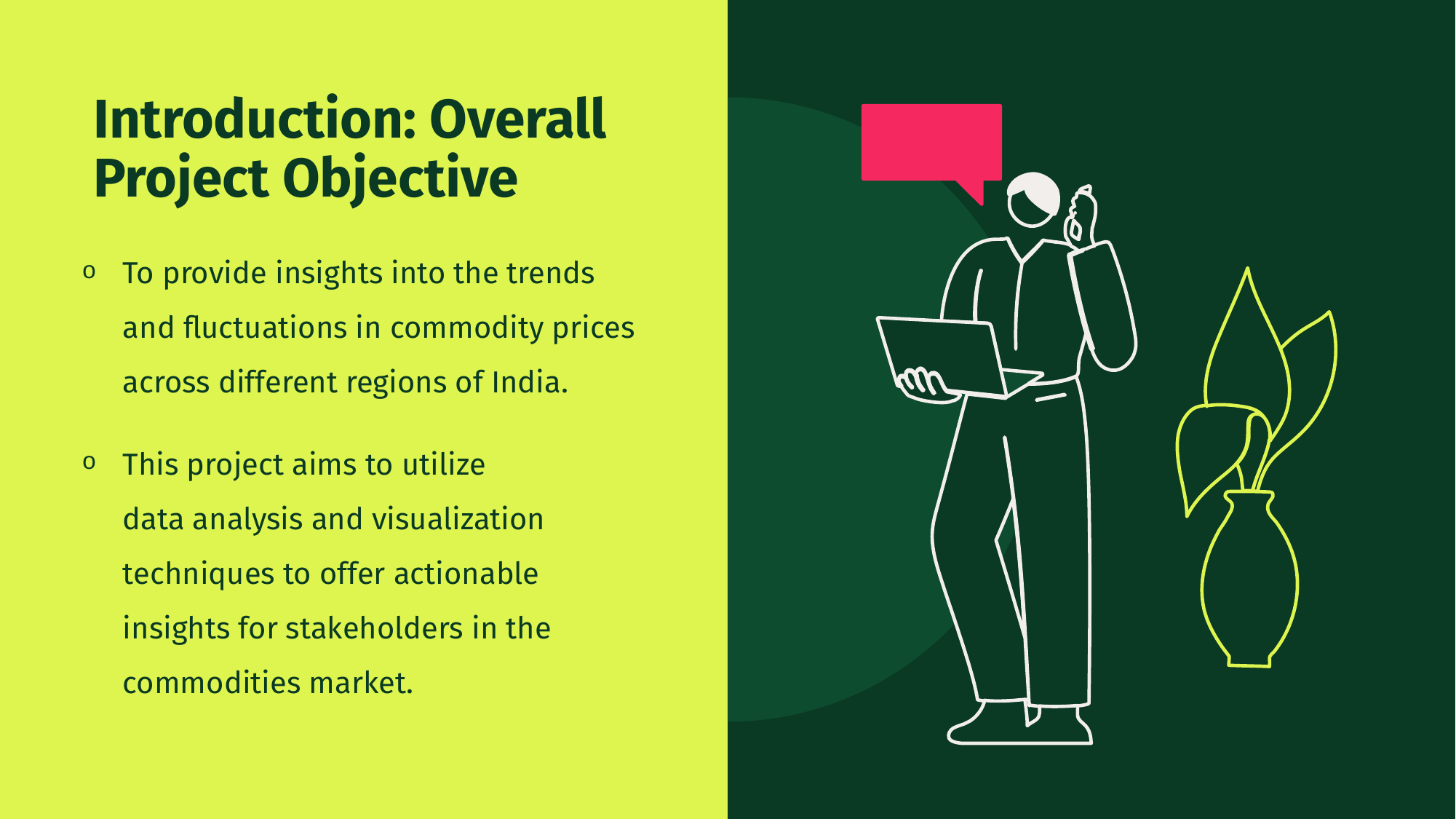

# Introduction: Overall Project Objective
To provide insights into the trends and fluctuations in commodity prices across different regions of India.
This project aims to utilize data analysis and visualization techniques to offer actionable insights for stakeholders in the commodities market.